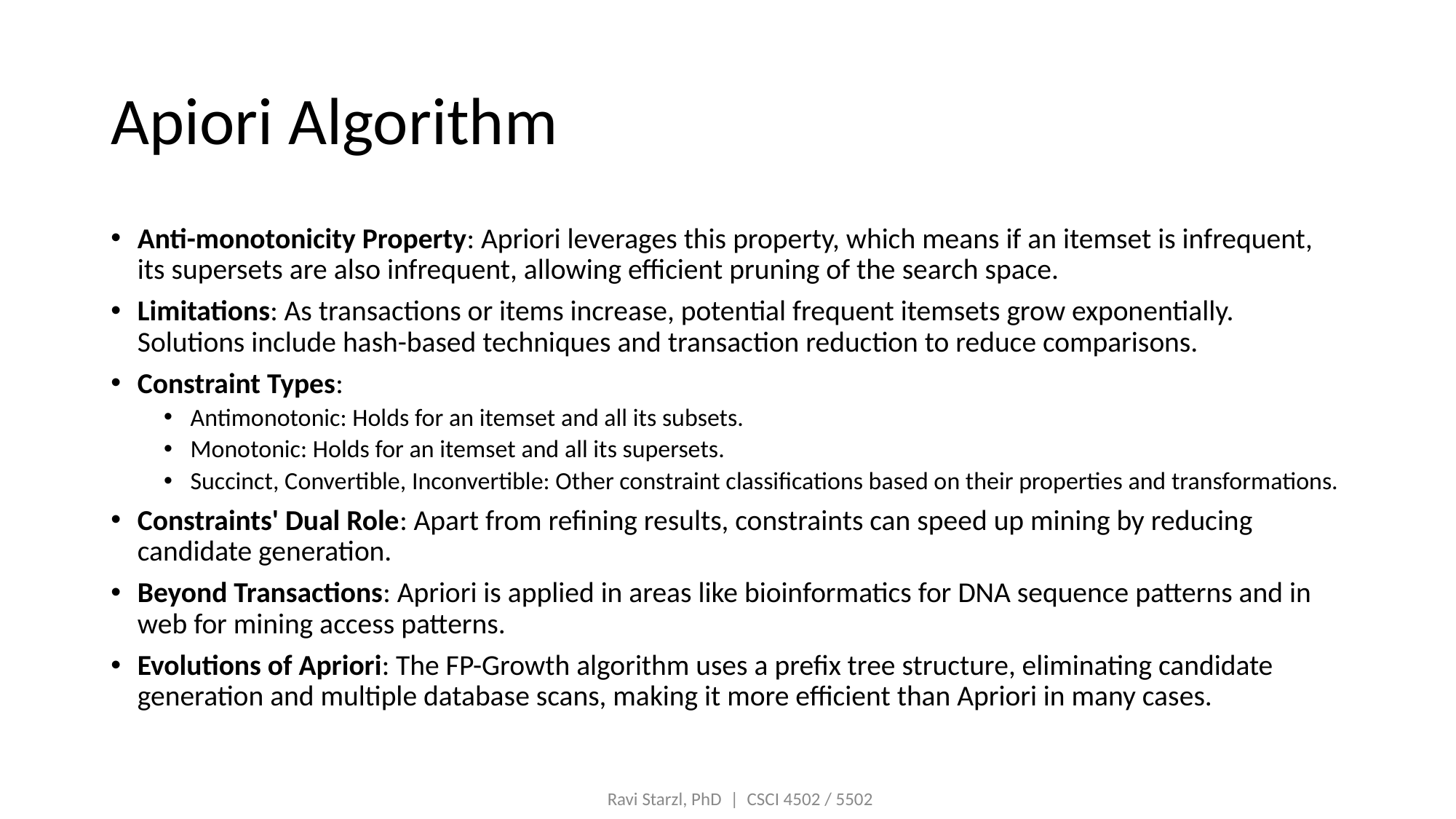

# Apiori Algorithm
Anti-monotonicity Property: Apriori leverages this property, which means if an itemset is infrequent, its supersets are also infrequent, allowing efficient pruning of the search space.
Limitations: As transactions or items increase, potential frequent itemsets grow exponentially. Solutions include hash-based techniques and transaction reduction to reduce comparisons.
Constraint Types:
Antimonotonic: Holds for an itemset and all its subsets.
Monotonic: Holds for an itemset and all its supersets.
Succinct, Convertible, Inconvertible: Other constraint classifications based on their properties and transformations.
Constraints' Dual Role: Apart from refining results, constraints can speed up mining by reducing candidate generation.
Beyond Transactions: Apriori is applied in areas like bioinformatics for DNA sequence patterns and in web for mining access patterns.
Evolutions of Apriori: The FP-Growth algorithm uses a prefix tree structure, eliminating candidate generation and multiple database scans, making it more efficient than Apriori in many cases.
Ravi Starzl, PhD  |  CSCI 4502 / 5502